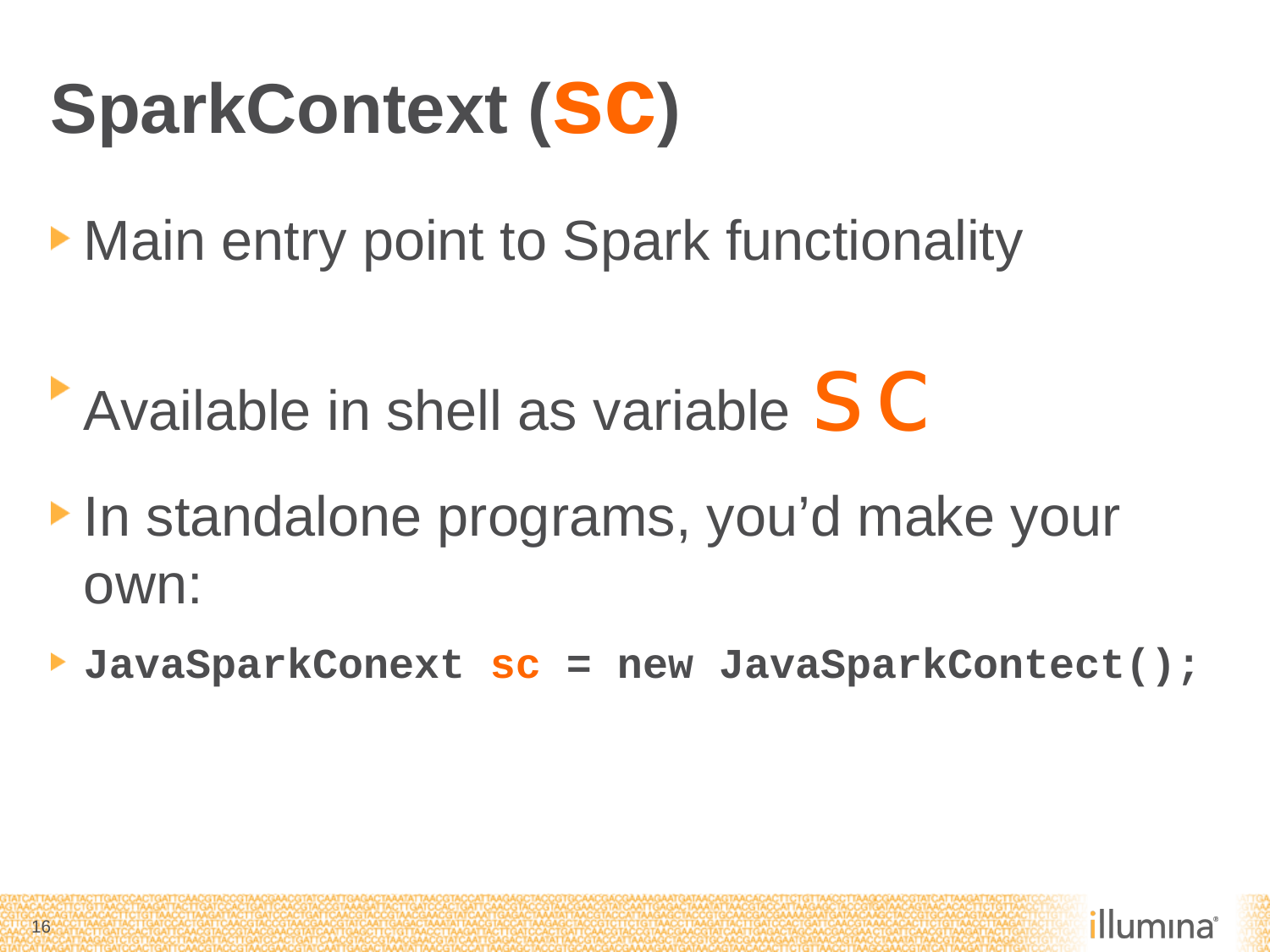

# SparkContext (sc)
Main entry point to Spark functionality
Available in shell as variable sc
In standalone programs, you’d make your own:
JavaSparkConext sc = new JavaSparkContect();